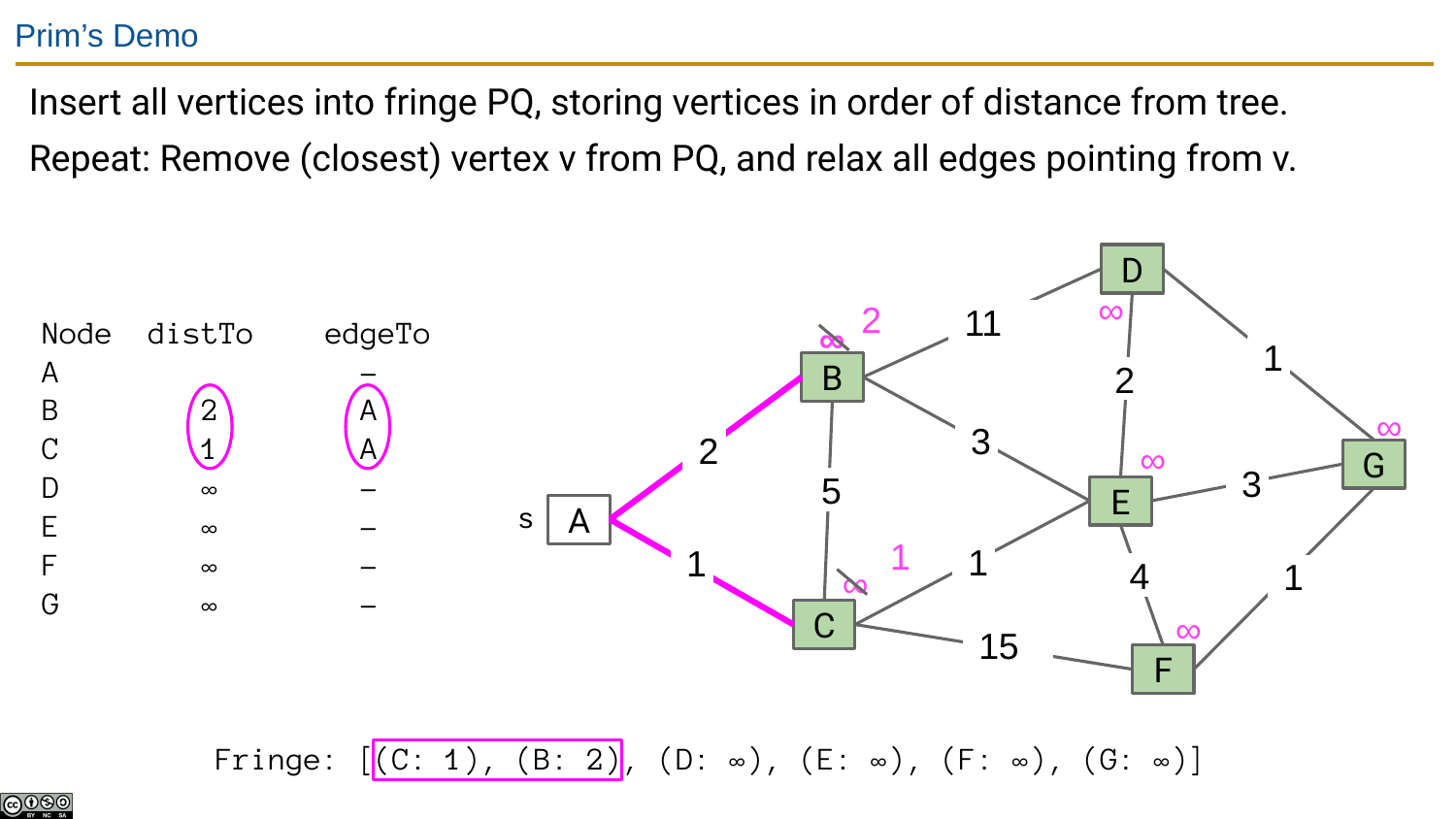

# Prim’s Demo
Insert all vertices into fringe PQ, storing vertices in order of distance from tree.
Repeat: Remove (closest) vertex v from PQ, and relax all edges pointing from v.
D
∞
2
Node  distTo    edgeTo
A                 -
B        2        A
C        1        A
D        ∞        -
E        ∞        -
F        ∞        -
G        ∞        -
11
∞
1
B
2

∞
3
∞
2
G

3
5
E
s
A
1
1
1
∞
4
1
∞
C
15
F
Fringe: [(C: 1), (B: 2), (D: ∞), (E: ∞), (F: ∞), (G: ∞)]